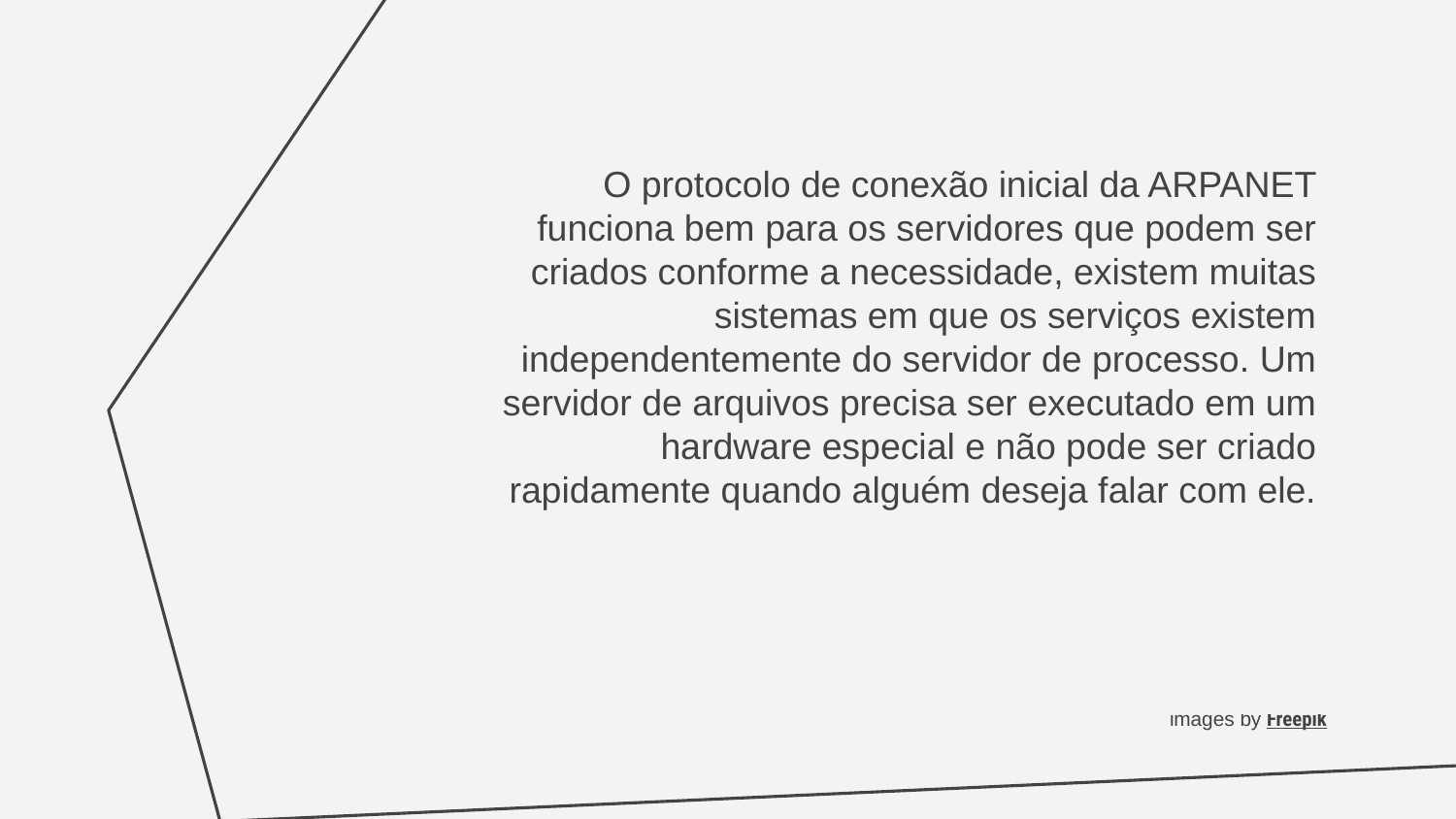

# O protocolo de conexão inicial da ARPANET funciona bem para os servidores que podem ser criados conforme a necessidade, existem muitas sistemas em que os serviços existem independentemente do servidor de processo. Um servidor de arquivos precisa ser executado em um hardware especial e não pode ser criado rapidamente quando alguém deseja falar com ele.